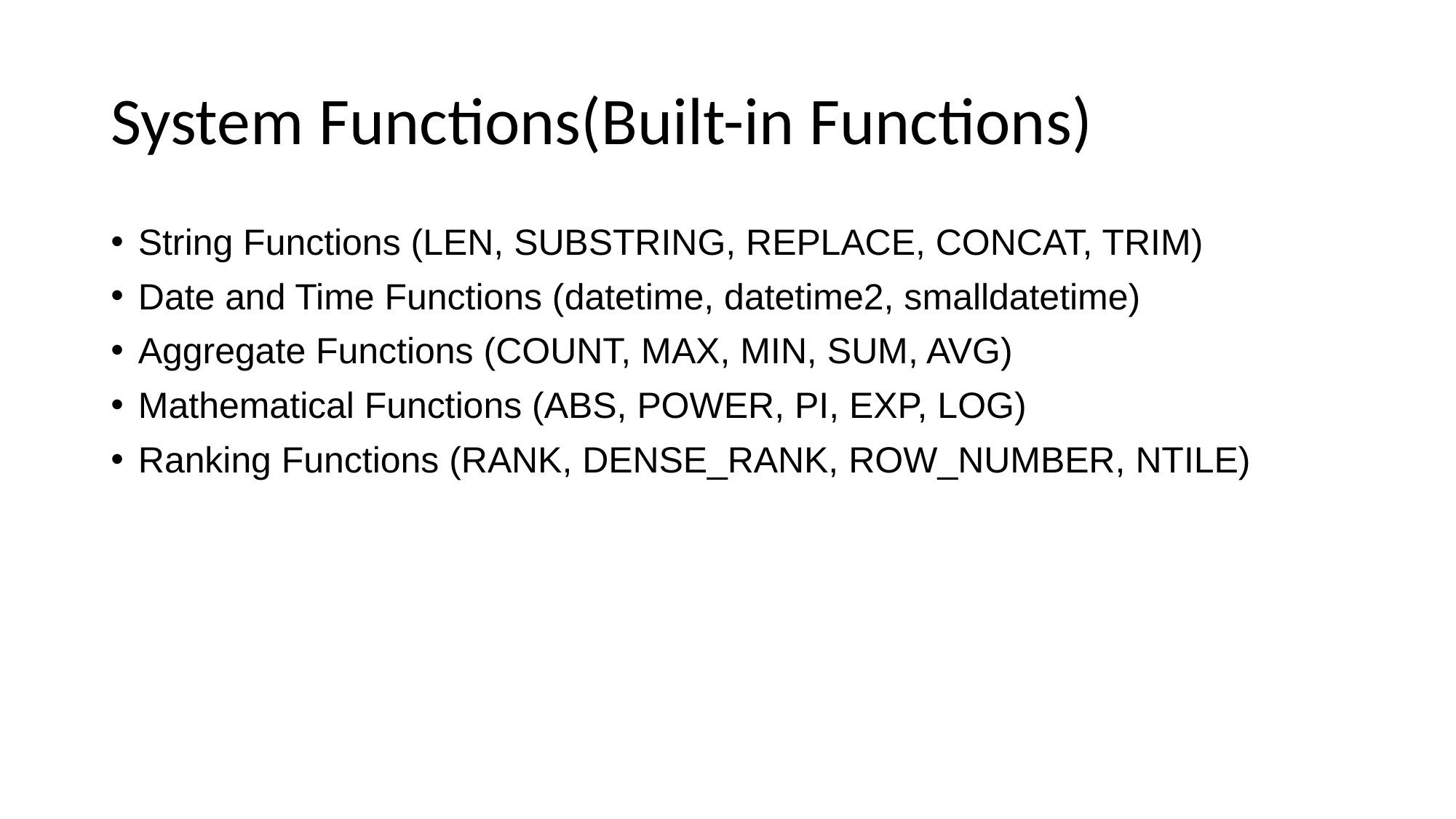

# System Functions(Built-in Functions)
String Functions (LEN, SUBSTRING, REPLACE, CONCAT, TRIM)
Date and Time Functions (datetime, datetime2, smalldatetime)
Aggregate Functions (COUNT, MAX, MIN, SUM, AVG)
Mathematical Functions (ABS, POWER, PI, EXP, LOG)
Ranking Functions (RANK, DENSE_RANK, ROW_NUMBER, NTILE)